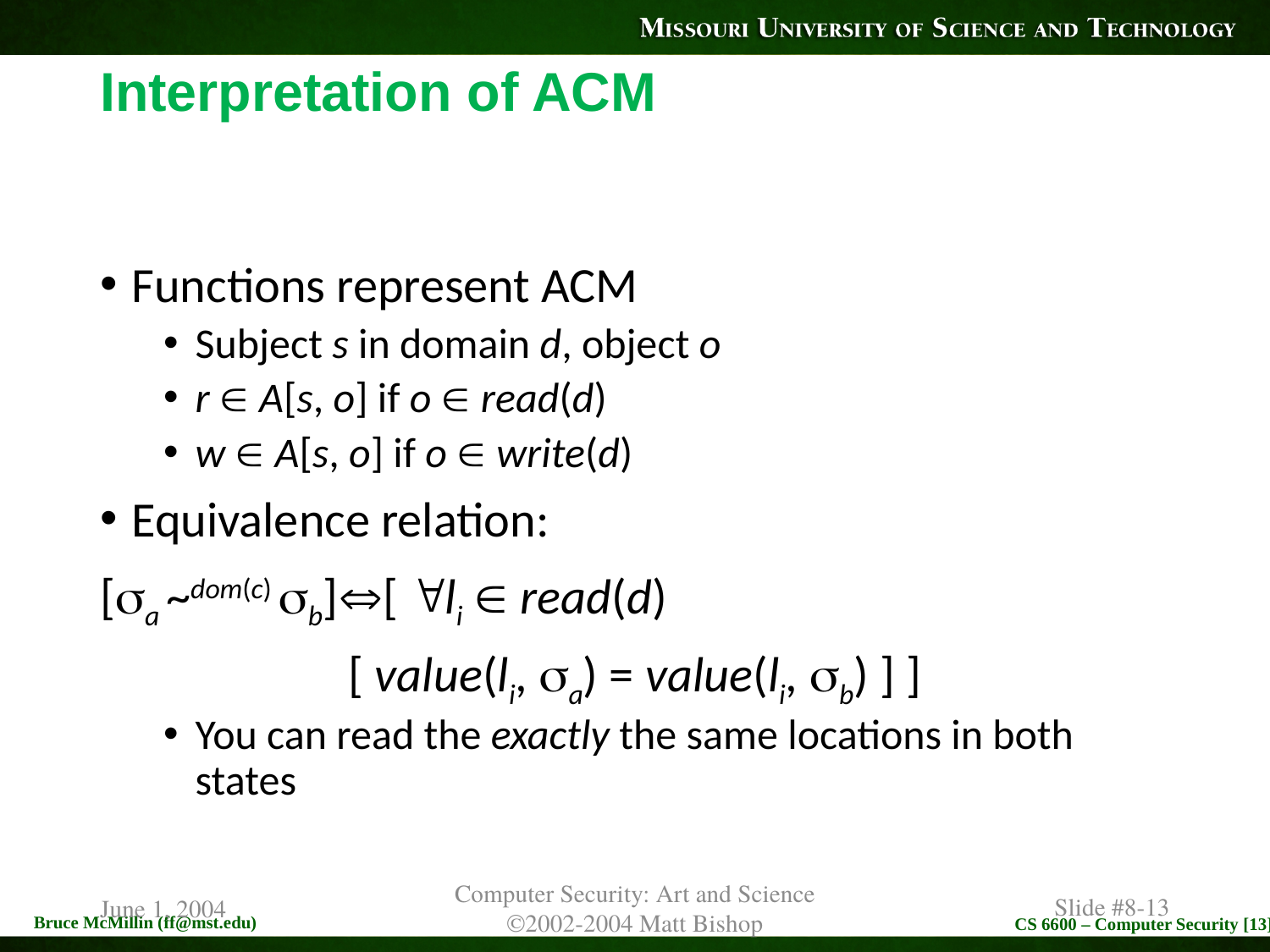

# Interpretation of ACM
Functions represent ACM
Subject s in domain d, object o
r ∈ A[s, o] if o ∈ read(d)
w ∈ A[s, o] if o ∈ write(d)
Equivalence relation:
[σa ~dom(c) σb]⇔[ ∀li ∈ read(d)
[ value(li, σa) = value(li, σb) ] ]
You can read the exactly the same locations in both states
June 1, 2004
Computer Security: Art and Science
©2002-2004 Matt Bishop
Slide #8-13